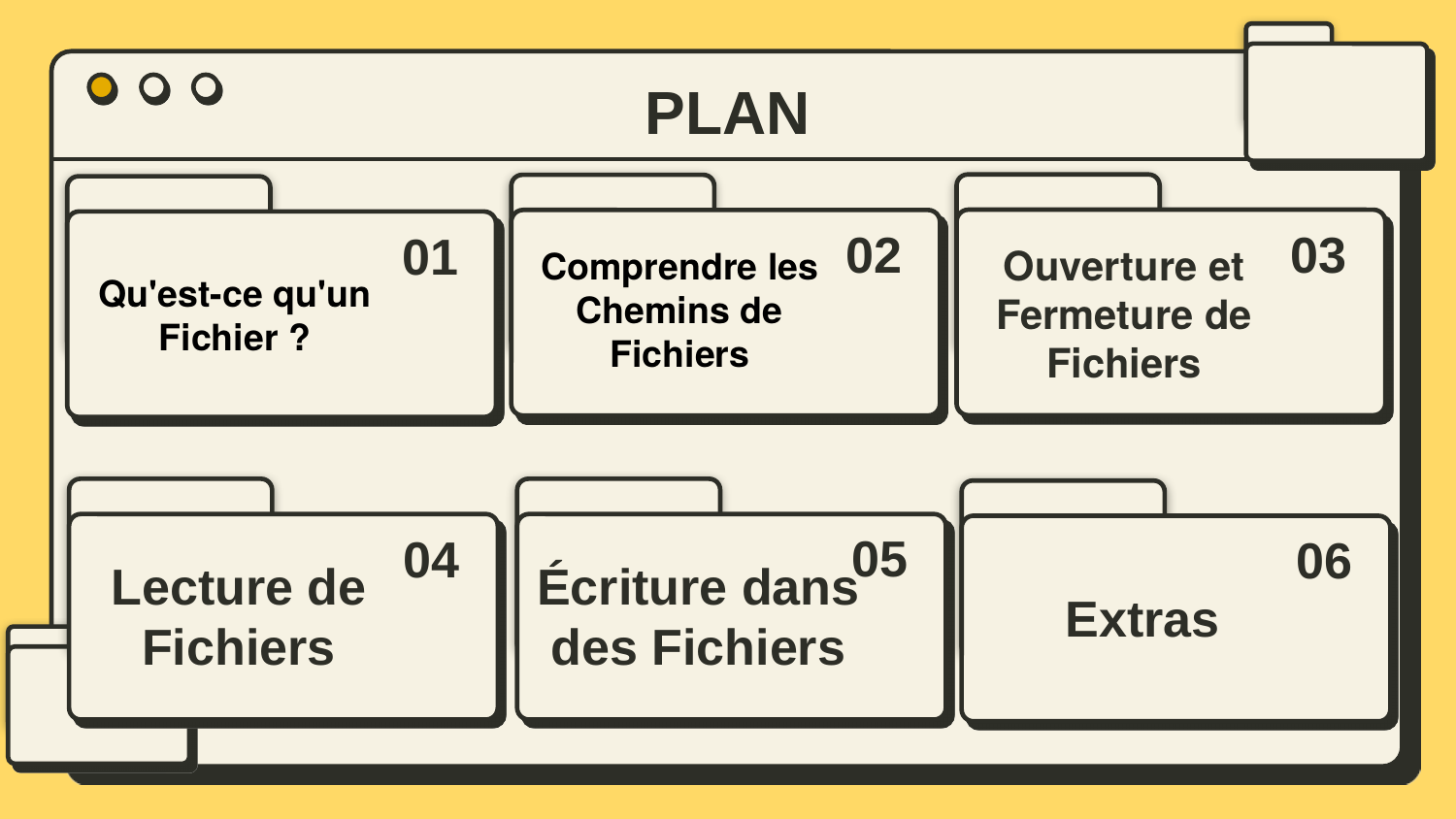

PLAN

Comprendre les Chemins de Fichiers
# Qu'est-ce qu'un Fichier ?
Ouverture et Fermeture de Fichiers
03
02
01

Lecture de Fichiers
Écriture dans des Fichiers
Extras
04
05
06